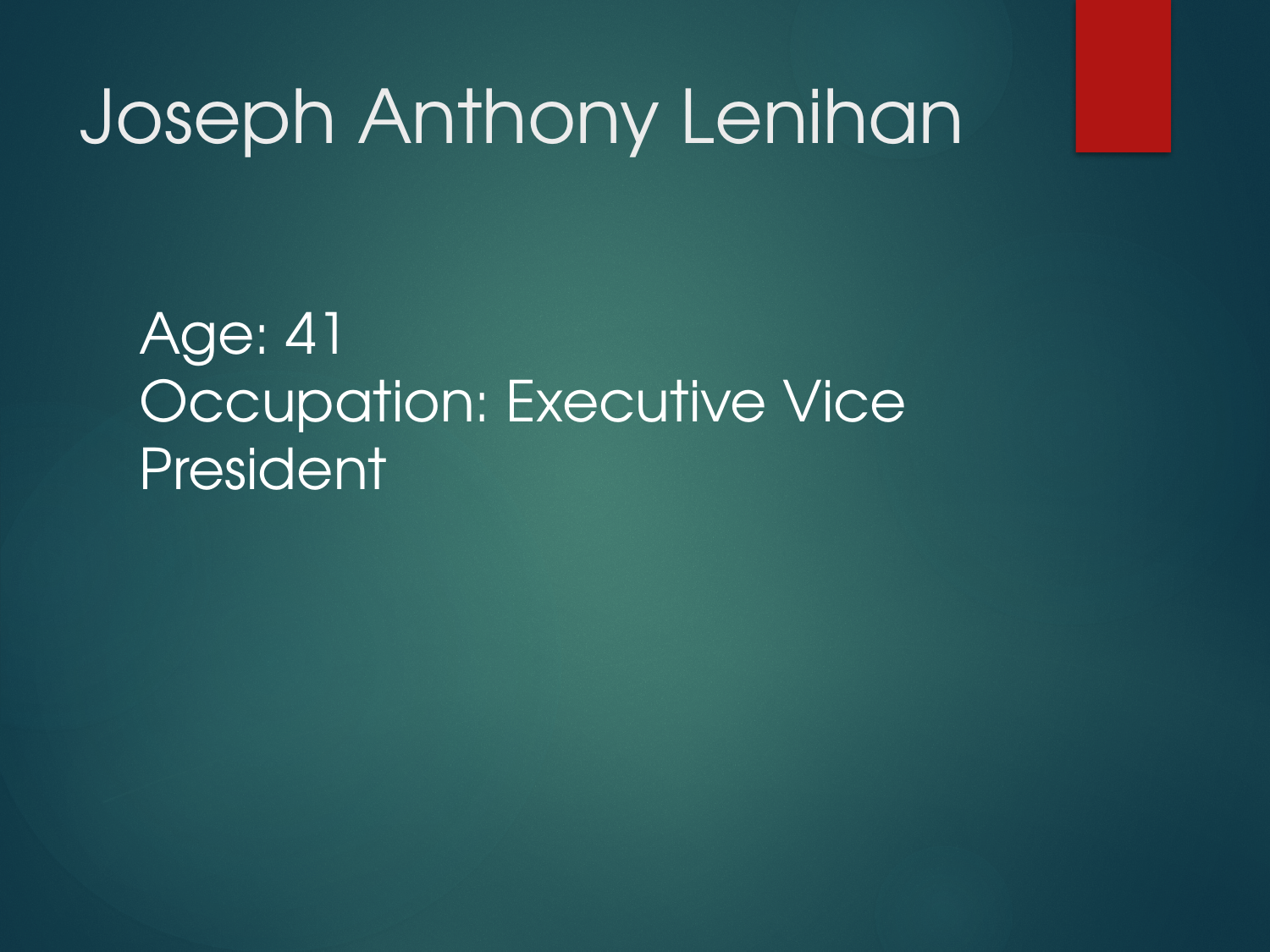

# Joseph Anthony Lenihan

Age: 41
Occupation: Executive Vice President